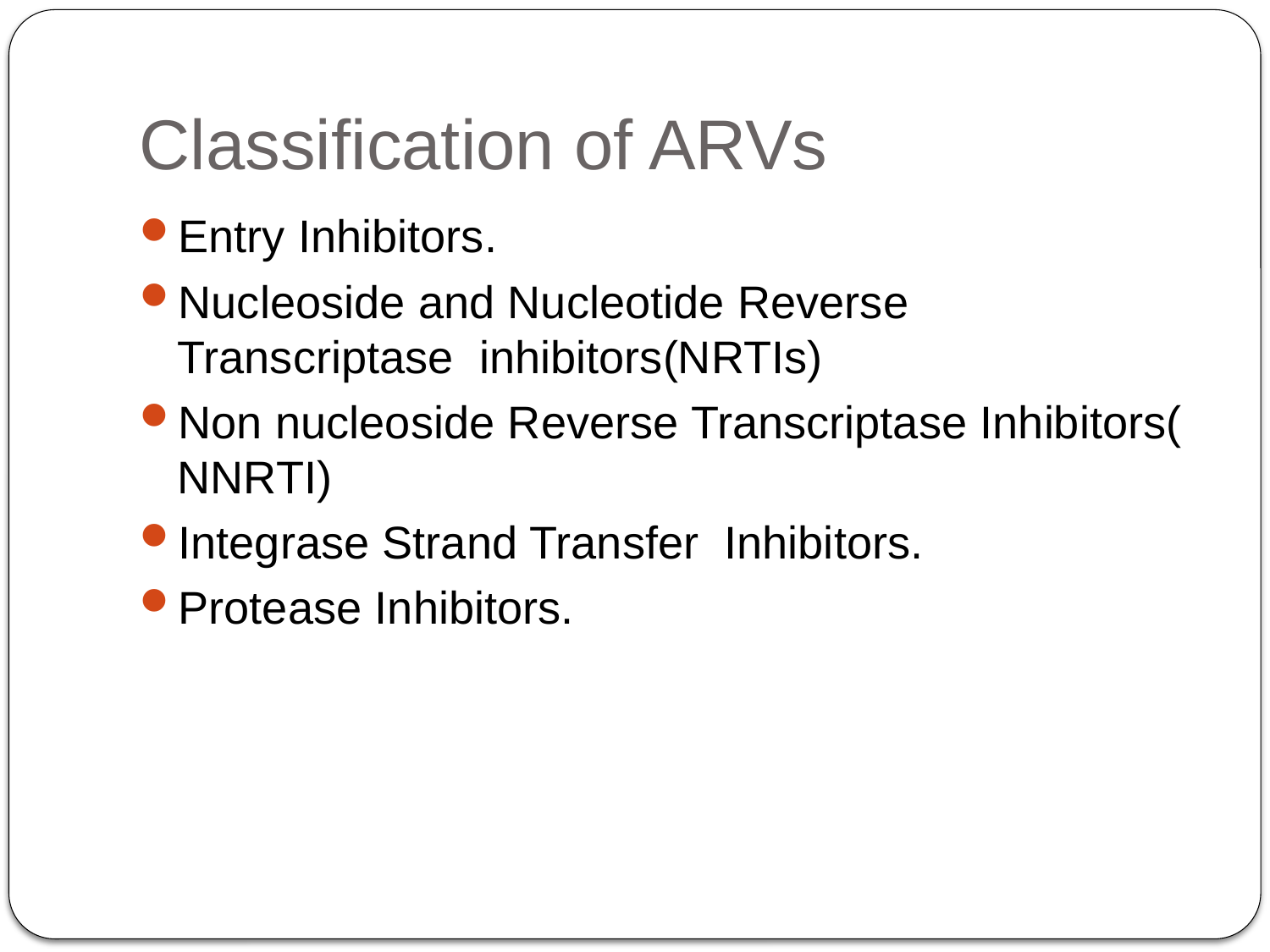

# Classification of ARVs
Entry Inhibitors.
Nucleoside and Nucleotide Reverse Transcriptase  inhibitors(NRTIs)
Non nucleoside Reverse Transcriptase Inhibitors( NNRTI)
Integrase Strand Transfer  Inhibitors.
Protease Inhibitors.